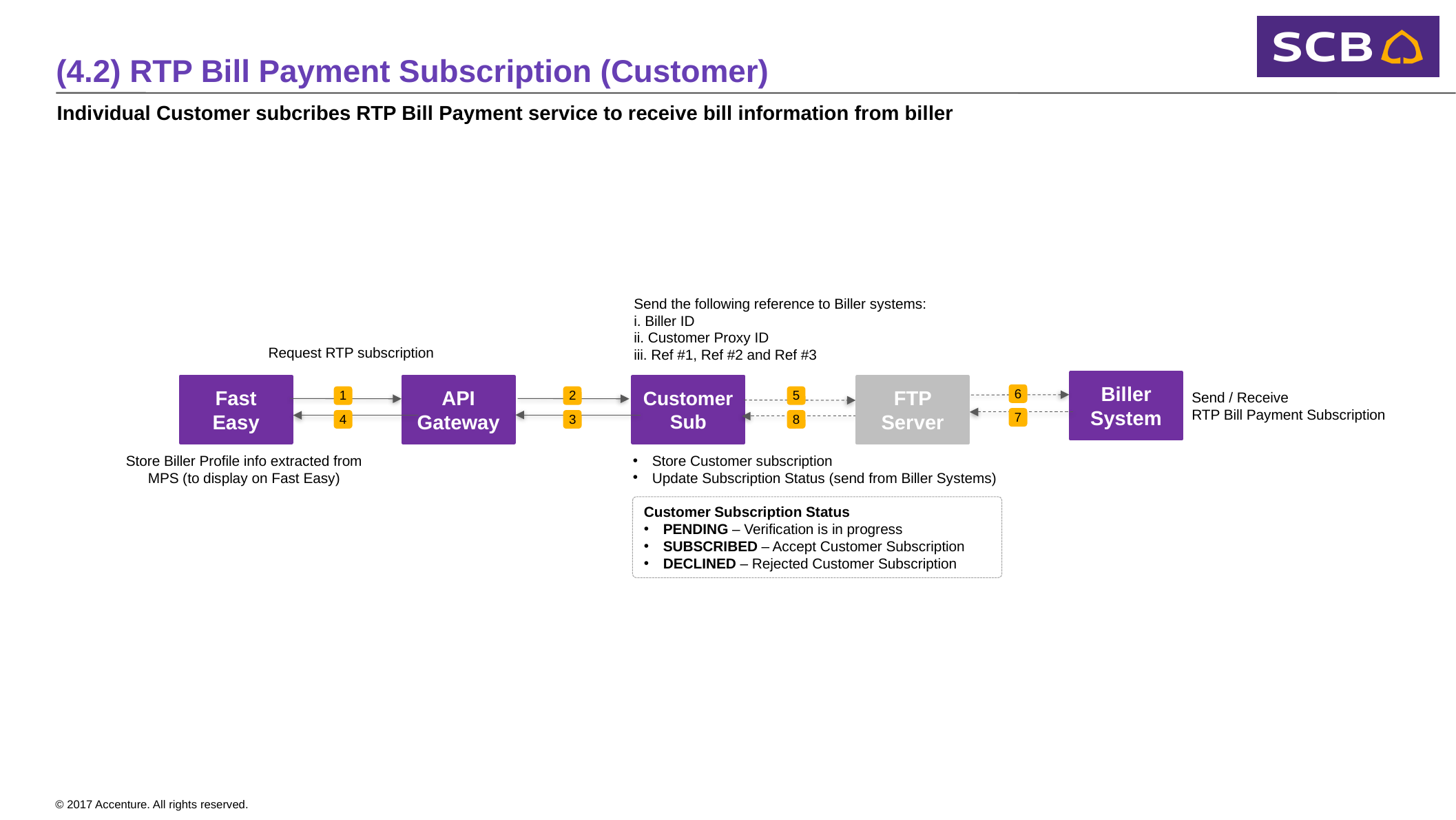

# (4.2) RTP Bill Payment Subscription (Customer)
Individual Customer subcribes RTP Bill Payment service to receive bill information from biller
Send the following reference to Biller systems:
i. Biller ID
ii. Customer Proxy ID
iii. Ref #1, Ref #2 and Ref #3
Request RTP subscription
Send / Receive
RTP Bill Payment Subscription
Biller System
Fast Easy
API Gateway
Customer Sub
FTP Server

  6

  1

  2

  5

  7

  4

  3

  8
Store Biller Profile info extracted from MPS (to display on Fast Easy)
Store Customer subscription
Update Subscription Status (send from Biller Systems)
Customer Subscription Status
PENDING – Verification is in progress
SUBSCRIBED – Accept Customer Subscription
DECLINED – Rejected Customer Subscription